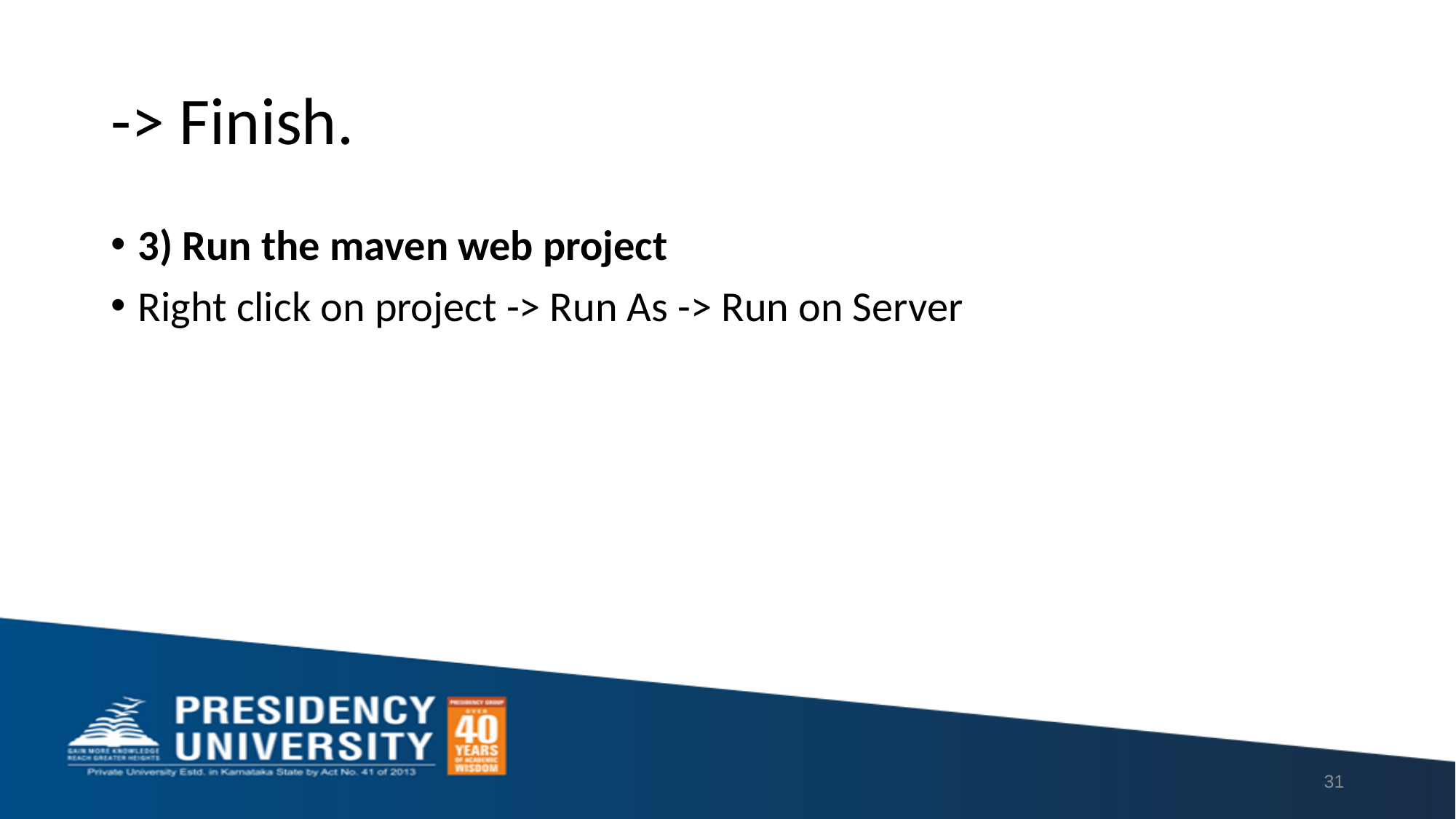

# -> Finish.
3) Run the maven web project
Right click on project -> Run As -> Run on Server

31